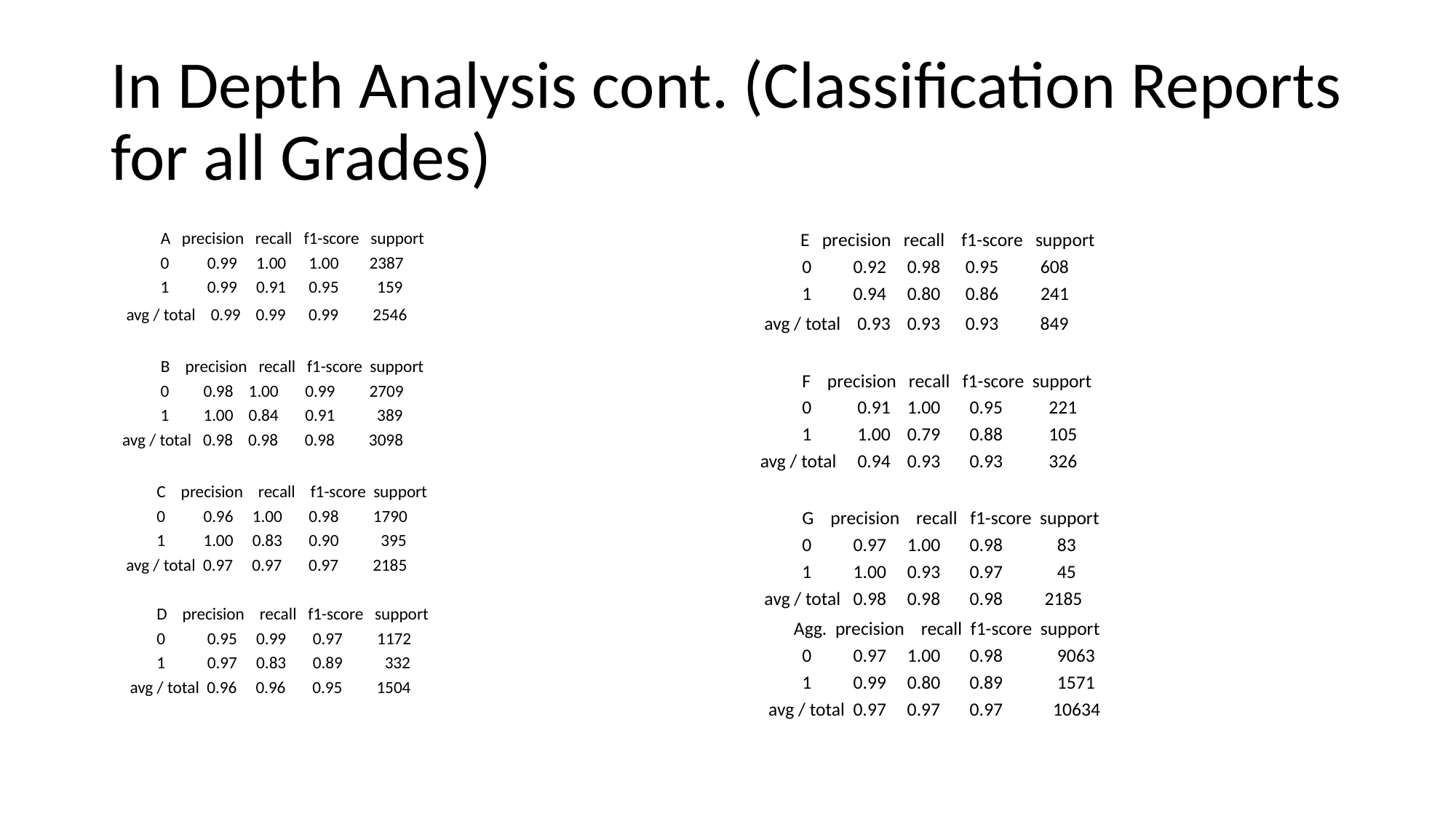

# In Depth Analysis cont. (Classification Reports for all Grades)
             A   precision   recall   f1-score   support
             0          0.99     1.00      1.00        2387
             1          0.99     0.91      0.95          159
    avg / total    0.99    0.99      0.99         2546
             B    precision   recall   f1-score  support
             0         0.98    1.00       0.99         2709
             1         1.00    0.84       0.91           389
   avg / total   0.98    0.98       0.98         3098
            C    precision    recall    f1-score  support
            0          0.96     1.00       0.98         1790
            1          1.00     0.83       0.90           395
    avg / total  0.97     0.97       0.97         2185
            D    precision    recall   f1-score   support
            0           0.95     0.99       0.97         1172
            1           0.97     0.83       0.89           332
     avg / total  0.96     0.96       0.95         1504

               E   precision   recall    f1-score   support
             0          0.92     0.98      0.95          608
             1          0.94     0.80      0.86          241
    avg / total    0.93    0.93      0.93          849
             F    precision   recall   f1-score  support
             0           0.91    1.00       0.95           221
             1           1.00    0.79       0.88           105
   avg / total     0.94    0.93       0.93           326
             G    precision    recall   f1-score  support
             0          0.97     1.00       0.98             83
             1          1.00     0.93       0.97             45
    avg / total   0.98     0.98       0.98          2185
           Agg.  precision    recall  f1-score  support
             0          0.97     1.00       0.98             9063
             1          0.99     0.80       0.89             1571
     avg / total  0.97     0.97       0.97            10634